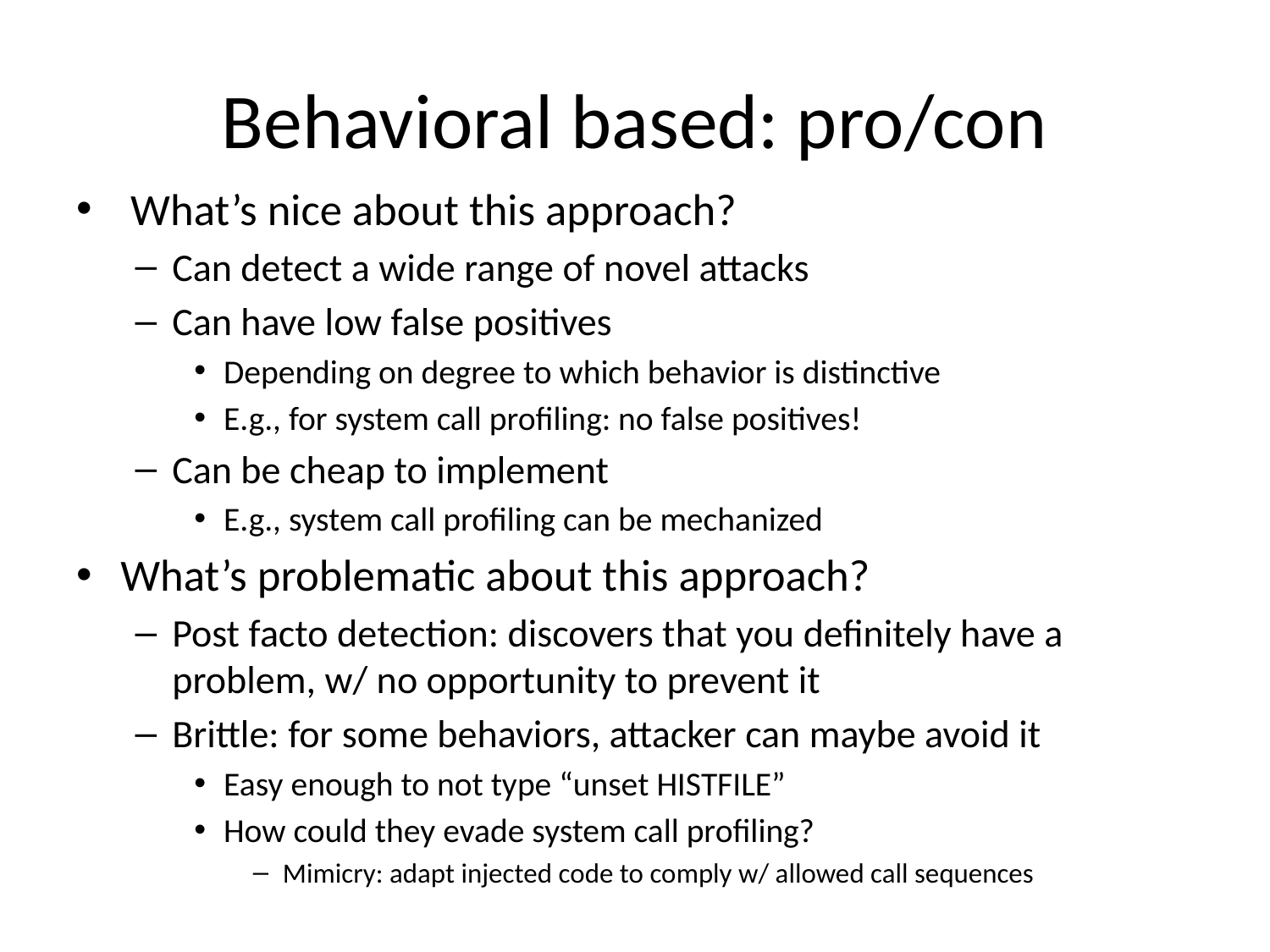

# Behavioral based: pro/con
 What’s nice about this approach?
Can detect a wide range of novel attacks
Can have low false positives
Depending on degree to which behavior is distinctive
E.g., for system call profiling: no false positives!
Can be cheap to implement
E.g., system call profiling can be mechanized
What’s problematic about this approach?
Post facto detection: discovers that you definitely have a problem, w/ no opportunity to prevent it
Brittle: for some behaviors, attacker can maybe avoid it
Easy enough to not type “unset HISTFILE”
How could they evade system call profiling?
Mimicry: adapt injected code to comply w/ allowed call sequences